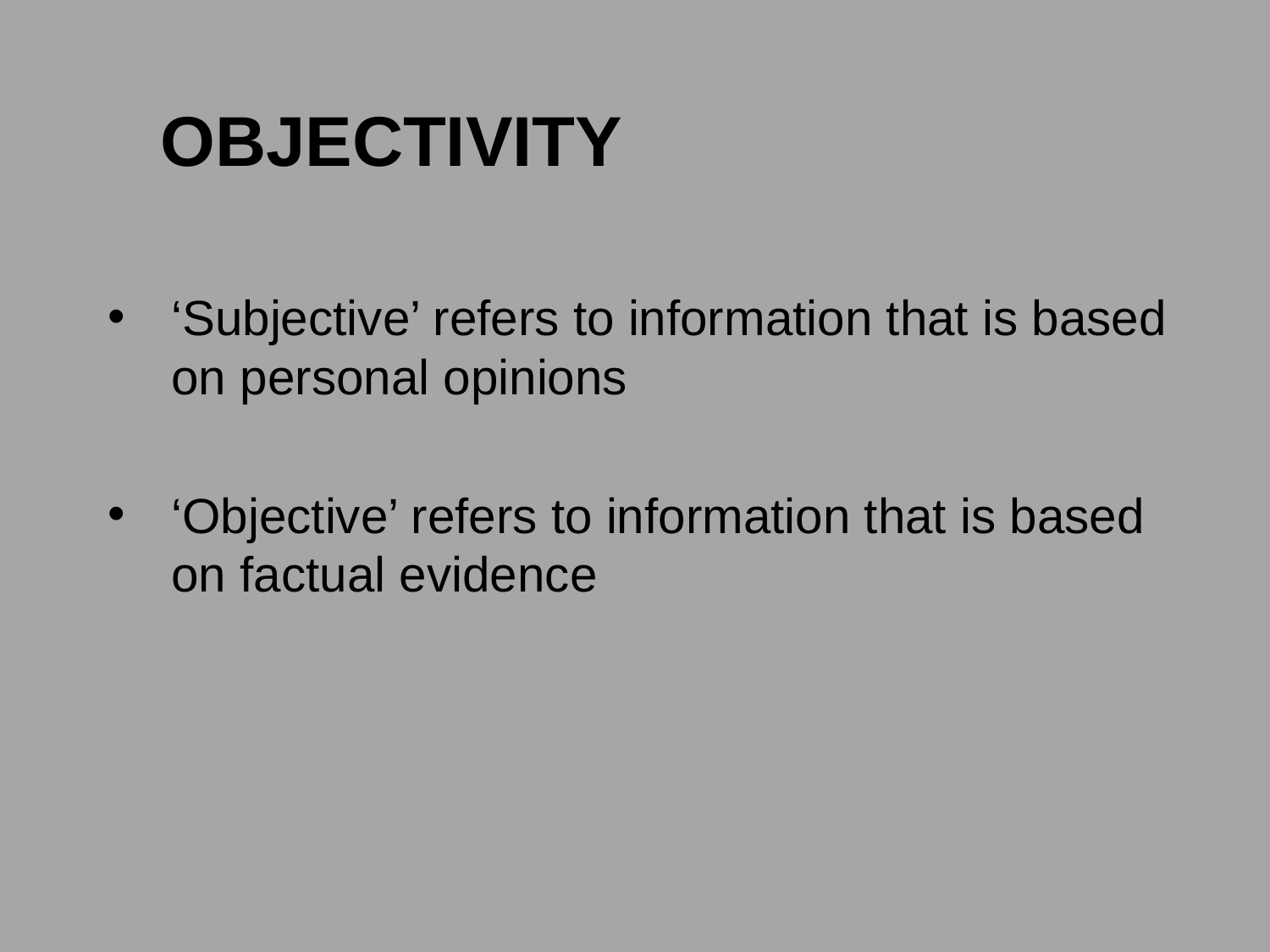

# OBJECTIVITY
‘Subjective’ refers to information that is based on personal opinions

‘Objective’ refers to information that is based  on factual evidence